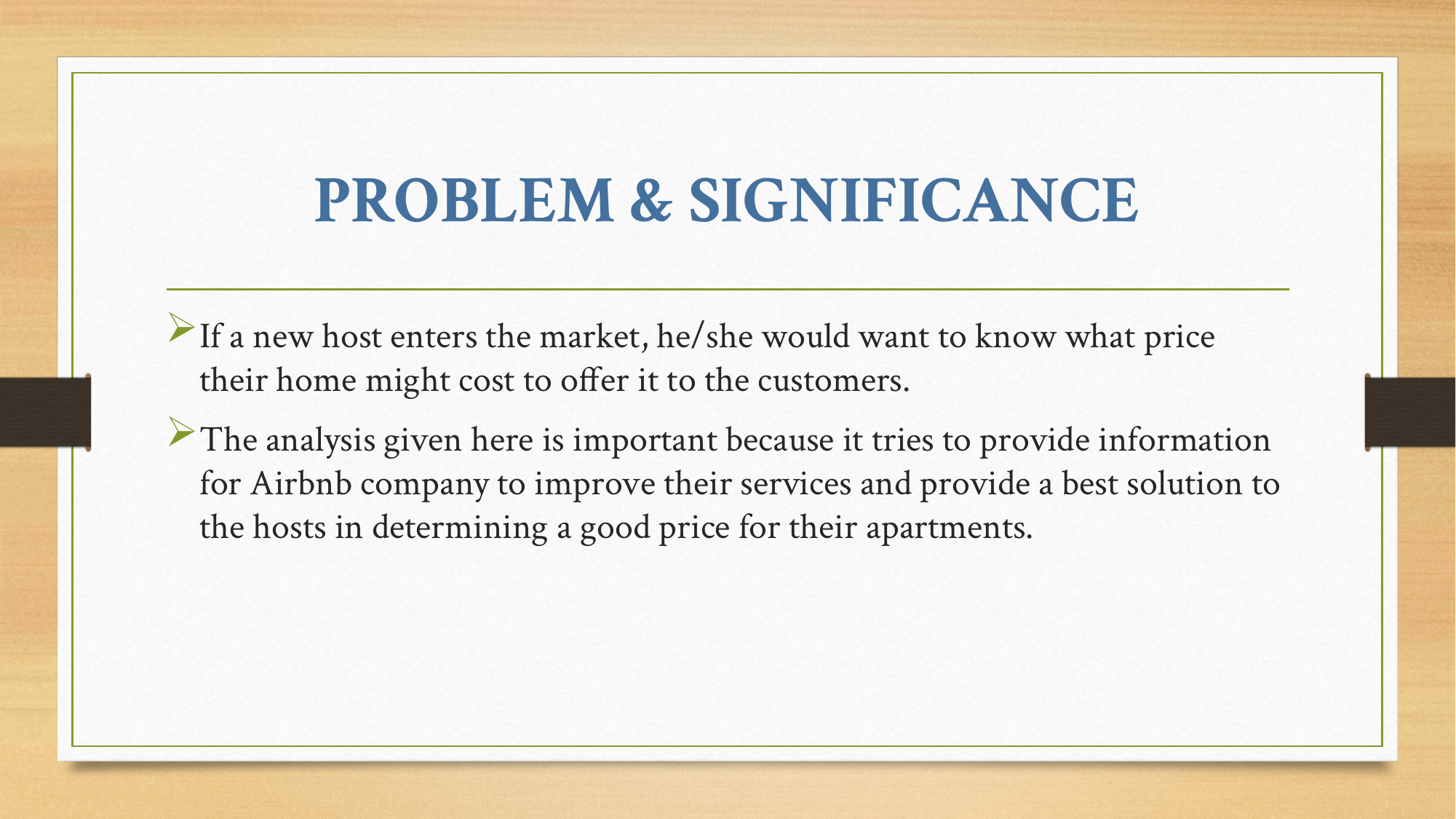

# PROBLEM & SIGNIFICANCE
If a new host enters the market, he/she would want to know what price their home might cost to offer it to the customers.
The analysis given here is important because it tries to provide information for Airbnb company to improve their services and provide a best solution to the hosts in determining a good price for their apartments.